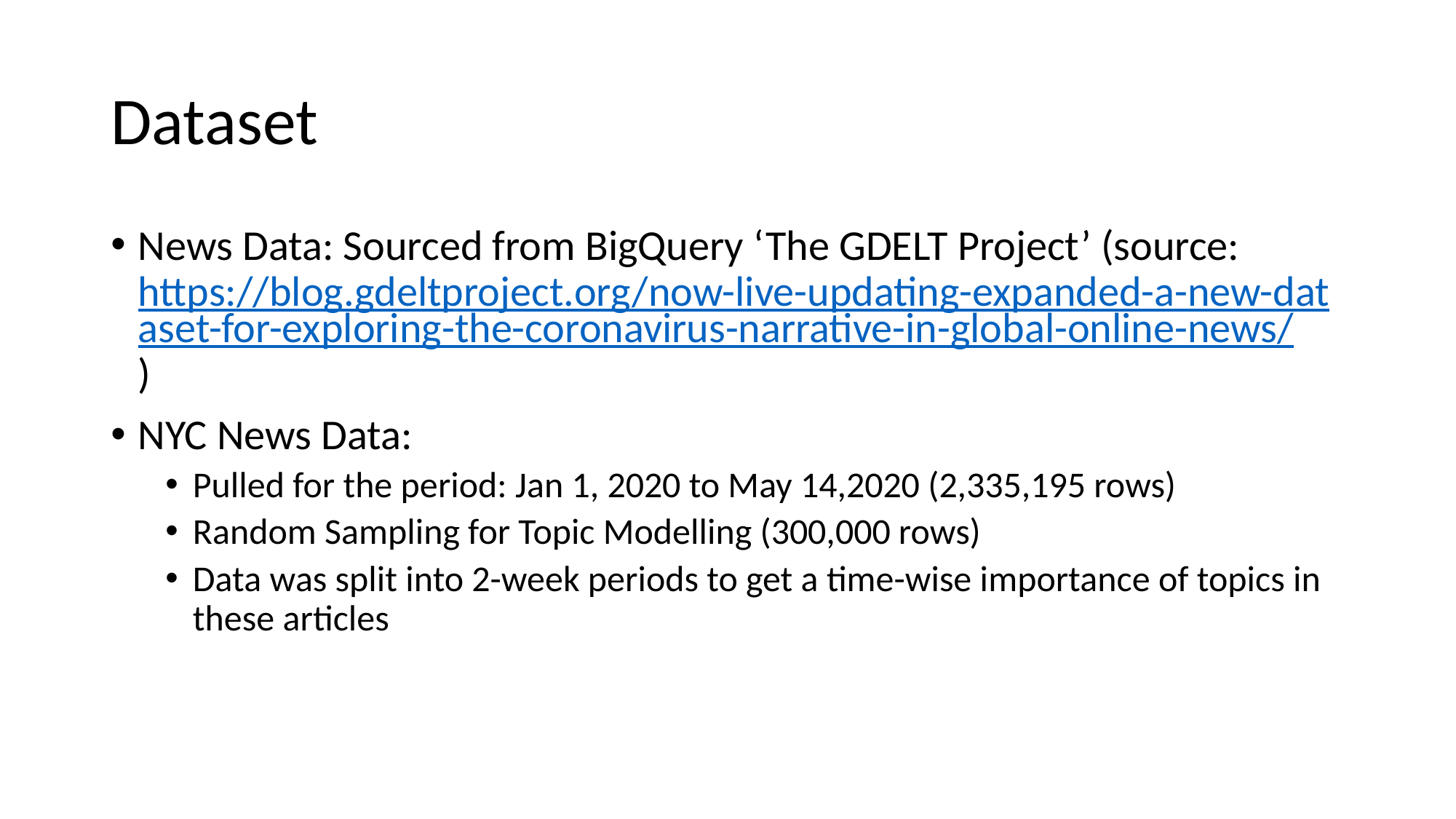

# Dataset
News Data: Sourced from BigQuery ‘The GDELT Project’ (source: https://blog.gdeltproject.org/now-live-updating-expanded-a-new-dataset-for-exploring-the-coronavirus-narrative-in-global-online-news/)
NYC News Data:
Pulled for the period: Jan 1, 2020 to May 14,2020 (2,335,195 rows)
Random Sampling for Topic Modelling (300,000 rows)
Data was split into 2-week periods to get a time-wise importance of topics in these articles